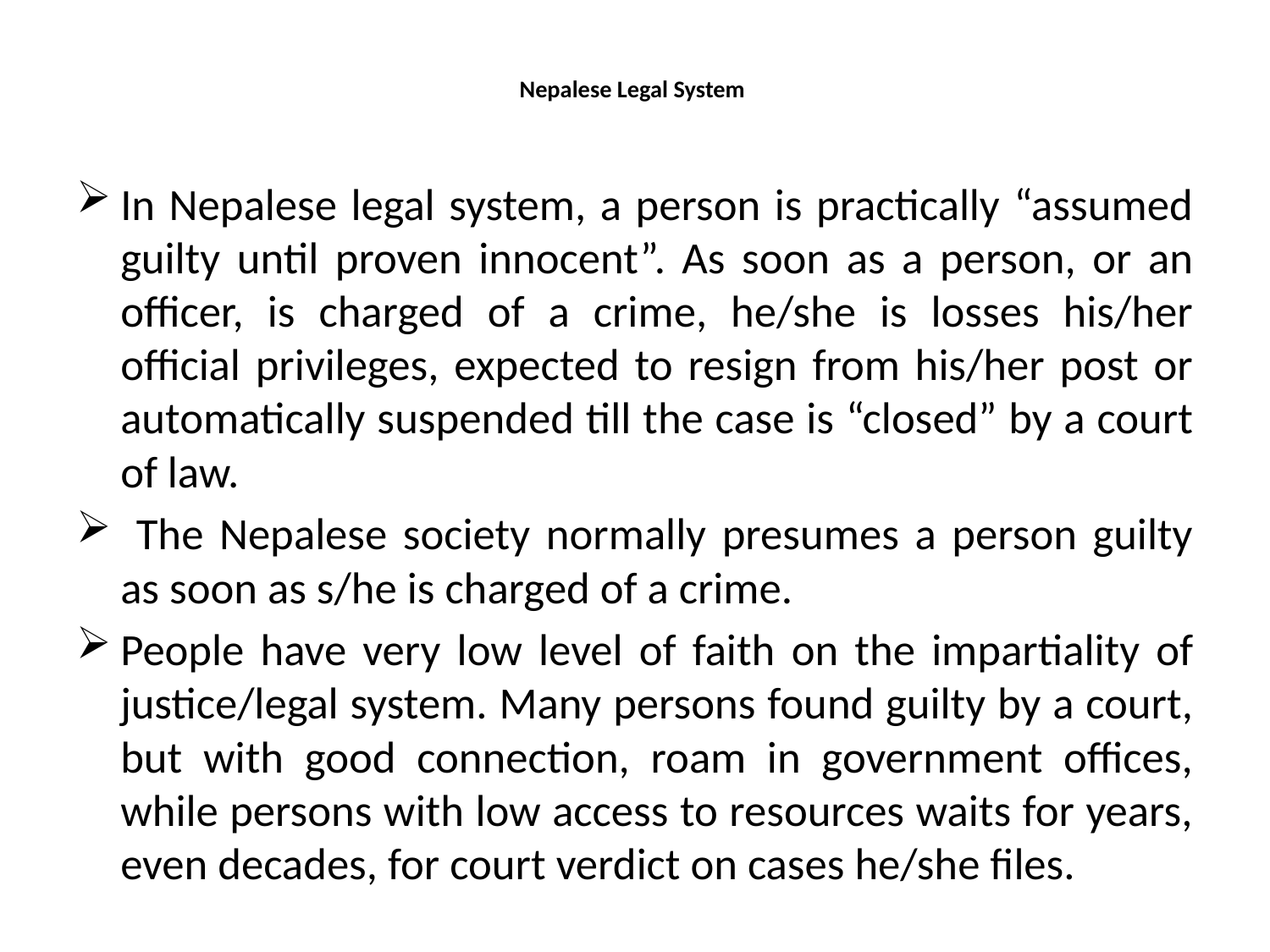

# Nepalese Legal System
In Nepalese legal system, a person is practically “assumed guilty until proven innocent”. As soon as a person, or an officer, is charged of a crime, he/she is losses his/her official privileges, expected to resign from his/her post or automatically suspended till the case is “closed” by a court of law.
 The Nepalese society normally presumes a person guilty as soon as s/he is charged of a crime.
People have very low level of faith on the impartiality of justice/legal system. Many persons found guilty by a court, but with good connection, roam in government offices, while persons with low access to resources waits for years, even decades, for court verdict on cases he/she files.